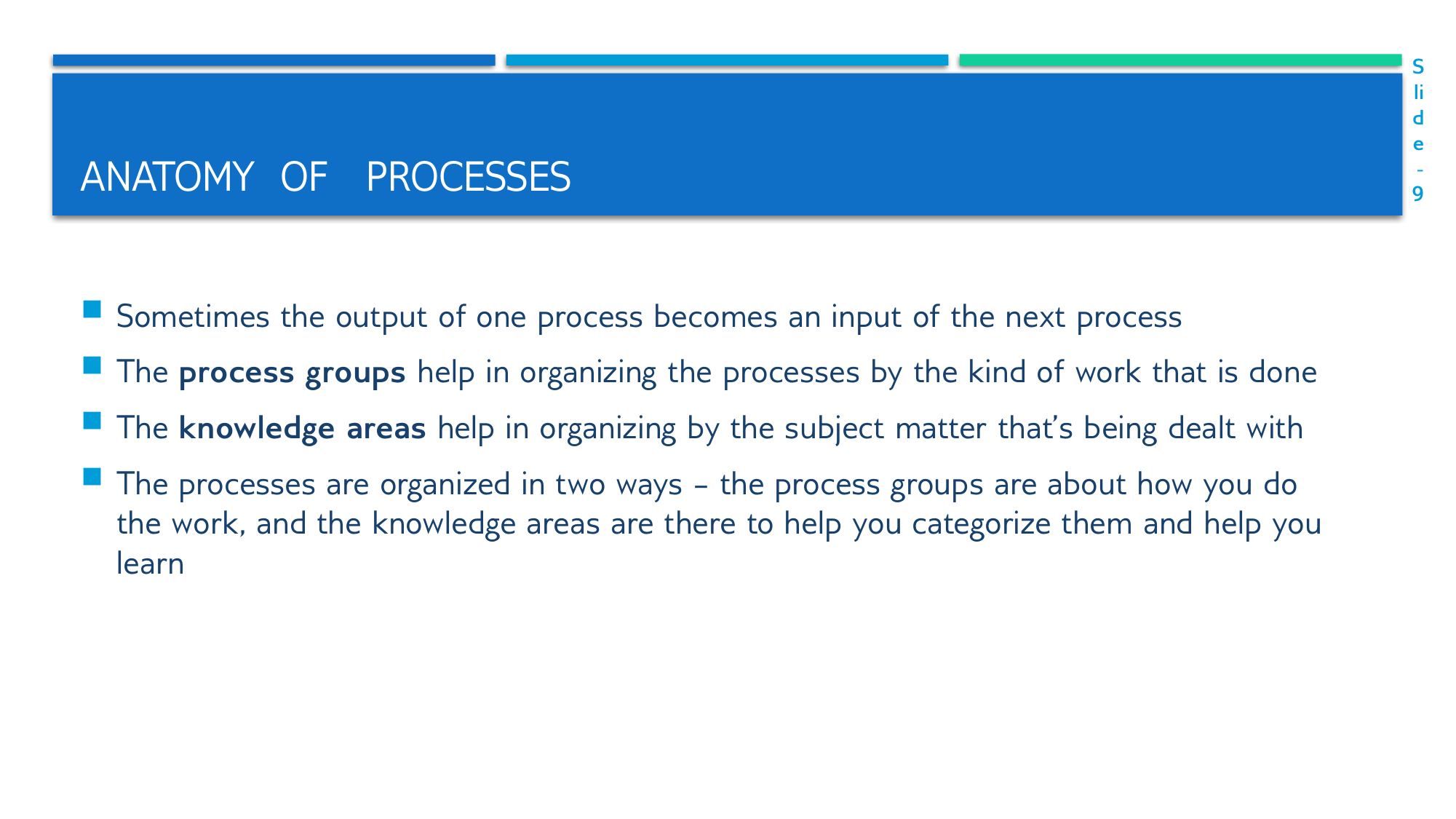

Slide-9
# Anatomy  of   processes
Sometimes the output of one process becomes an input of the next process
The process groups help in organizing the processes by the kind of work that is done
The knowledge areas help in organizing by the subject matter that’s being dealt with
The processes are organized in two ways – the process groups are about how you do the work, and the knowledge areas are there to help you categorize them and help you learn